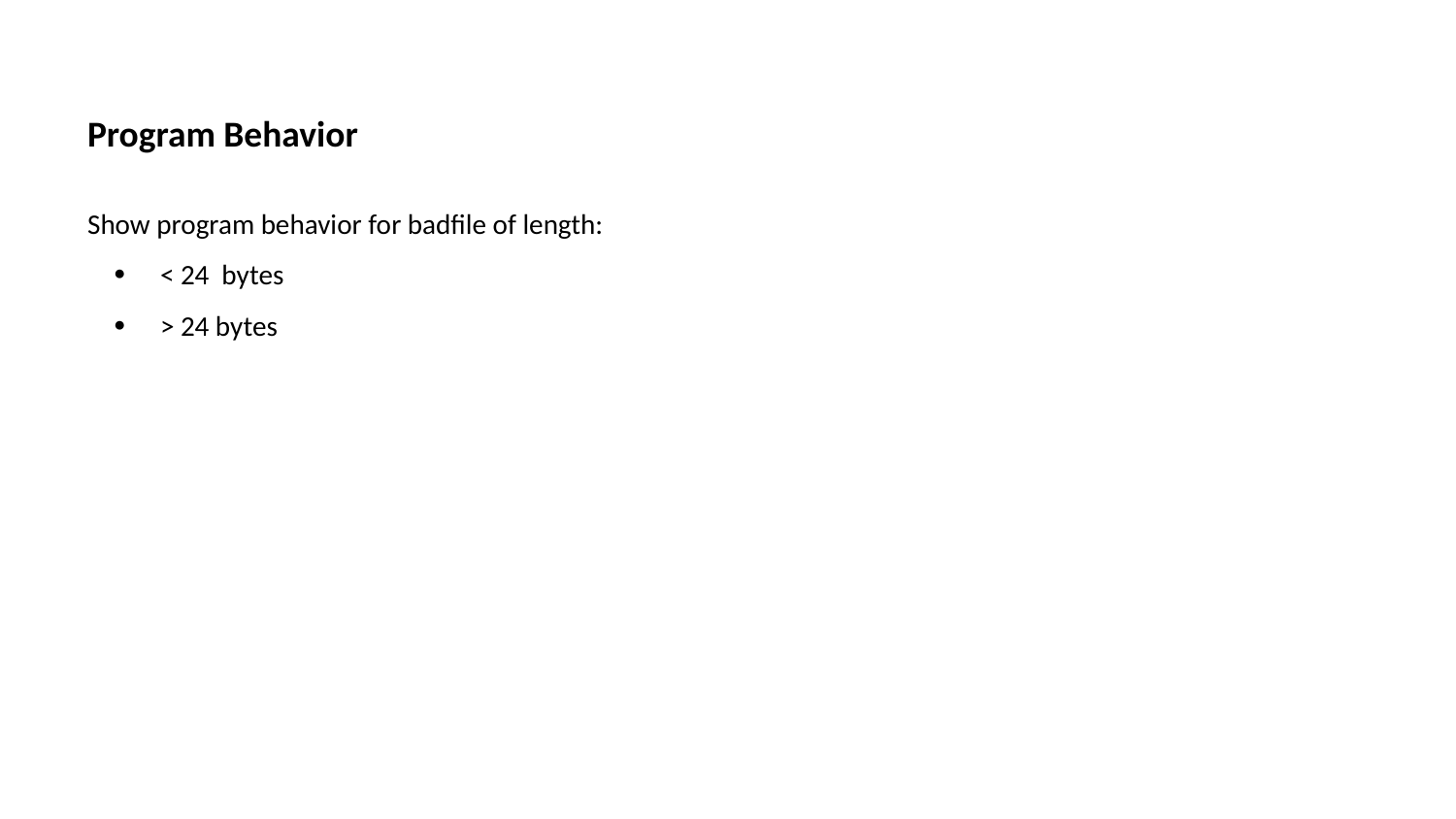

# Program Behavior
Show program behavior for badfile of length:
< 24  bytes
> 24 bytes